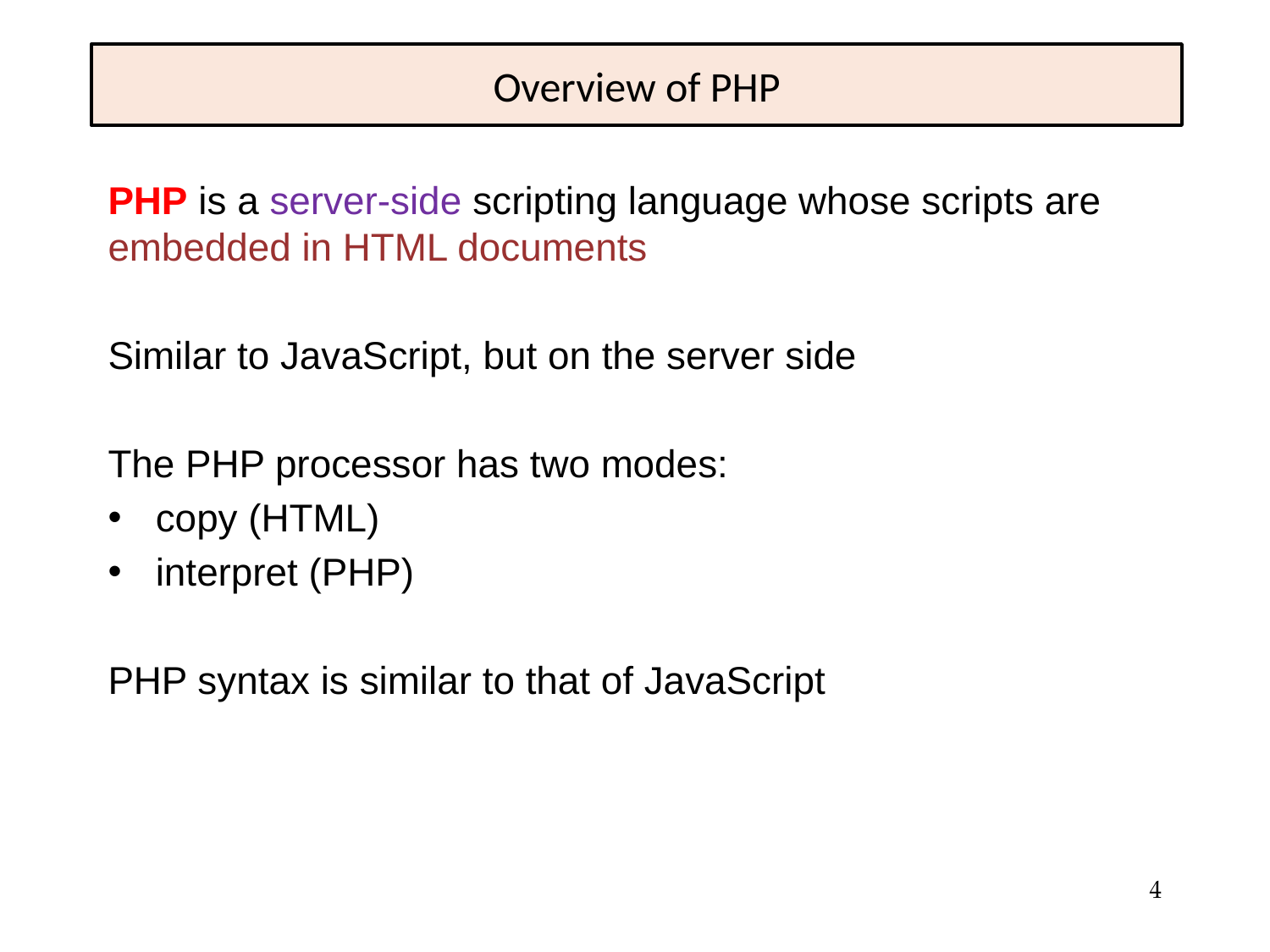

# Overview of PHP
PHP is a server-side scripting language whose scripts are embedded in HTML documents

Similar to JavaScript, but on the server side

The PHP processor has two modes:
copy (HTML)
interpret (PHP)

PHP syntax is similar to that of JavaScript

4